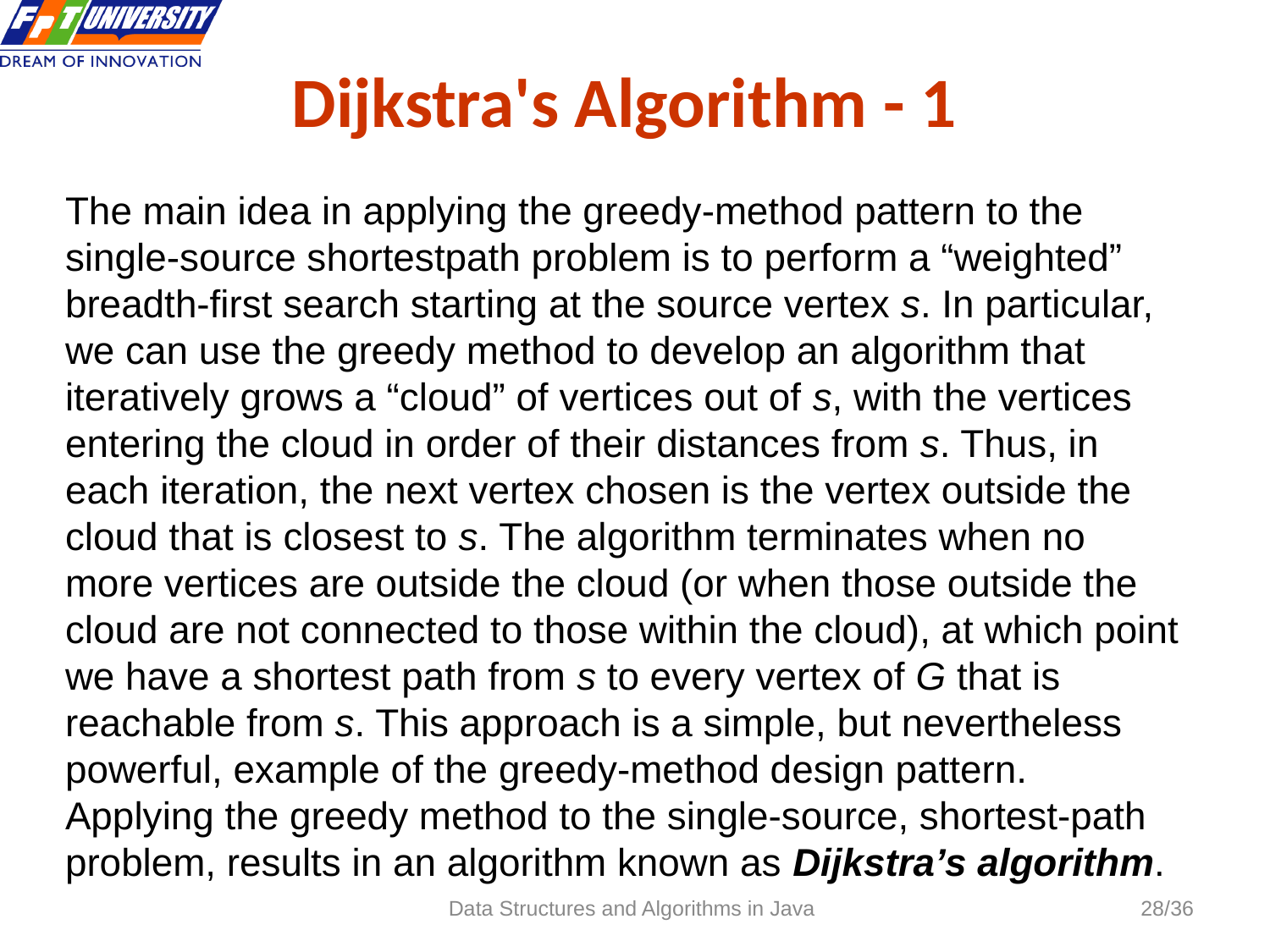

Dijkstra's Algorithm - 1
 28
The main idea in applying the greedy-method pattern to the single-source shortestpath problem is to perform a “weighted” breadth-first search starting at the source vertex s. In particular, we can use the greedy method to develop an algorithm that iteratively grows a “cloud” of vertices out of s, with the vertices entering the cloud in order of their distances from s. Thus, in each iteration, the next vertex chosen is the vertex outside the cloud that is closest to s. The algorithm terminates when no more vertices are outside the cloud (or when those outside the cloud are not connected to those within the cloud), at which point we have a shortest path from s to every vertex of G that is reachable from s. This approach is a simple, but nevertheless powerful, example of the greedy-method design pattern. Applying the greedy method to the single-source, shortest-path problem, results in an algorithm known as Dijkstra’s algorithm.
Data Structures and Algorithms in Java
28/36